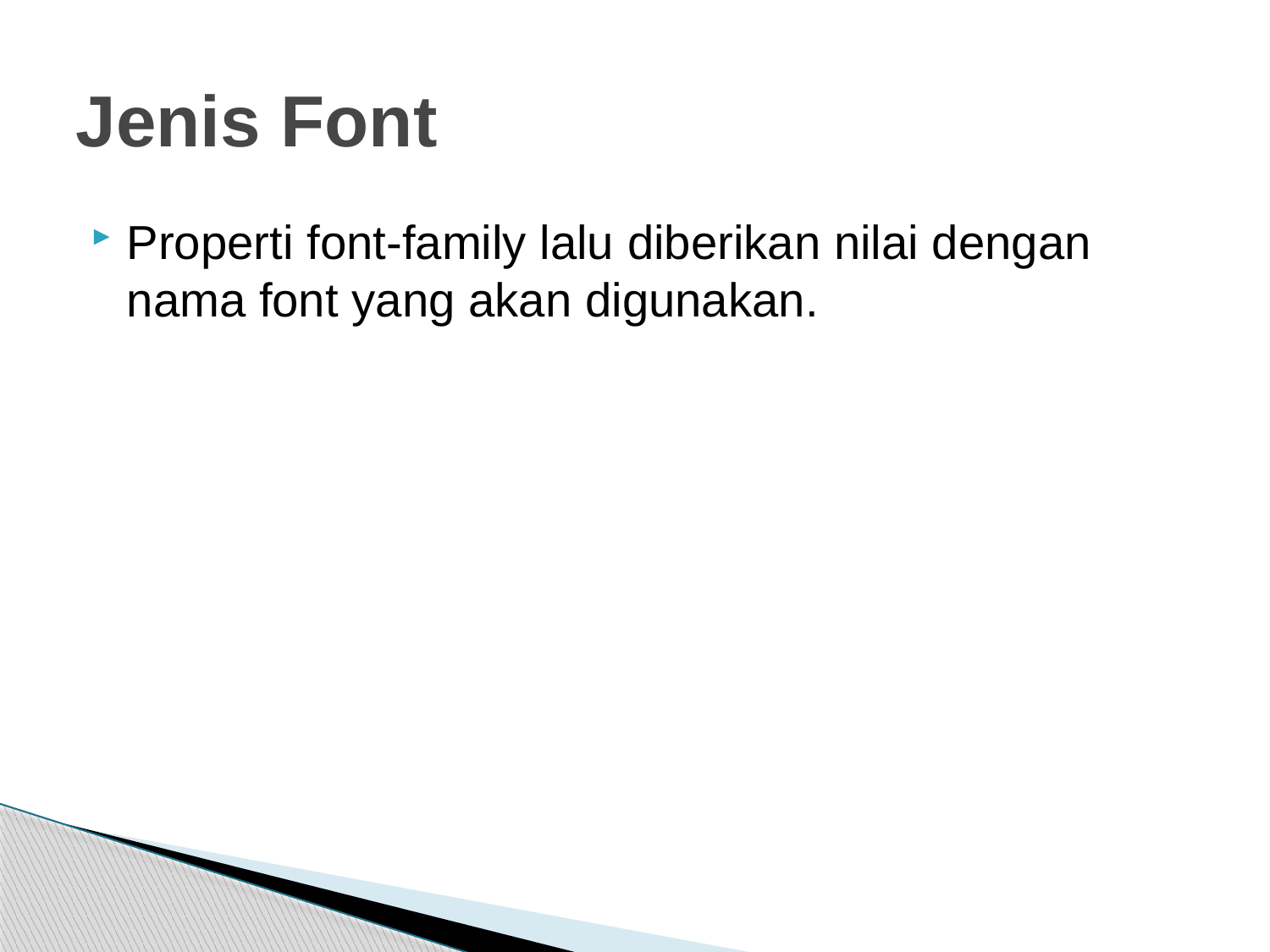

# Jenis Font
Properti font-family lalu diberikan nilai dengan nama font yang akan digunakan.